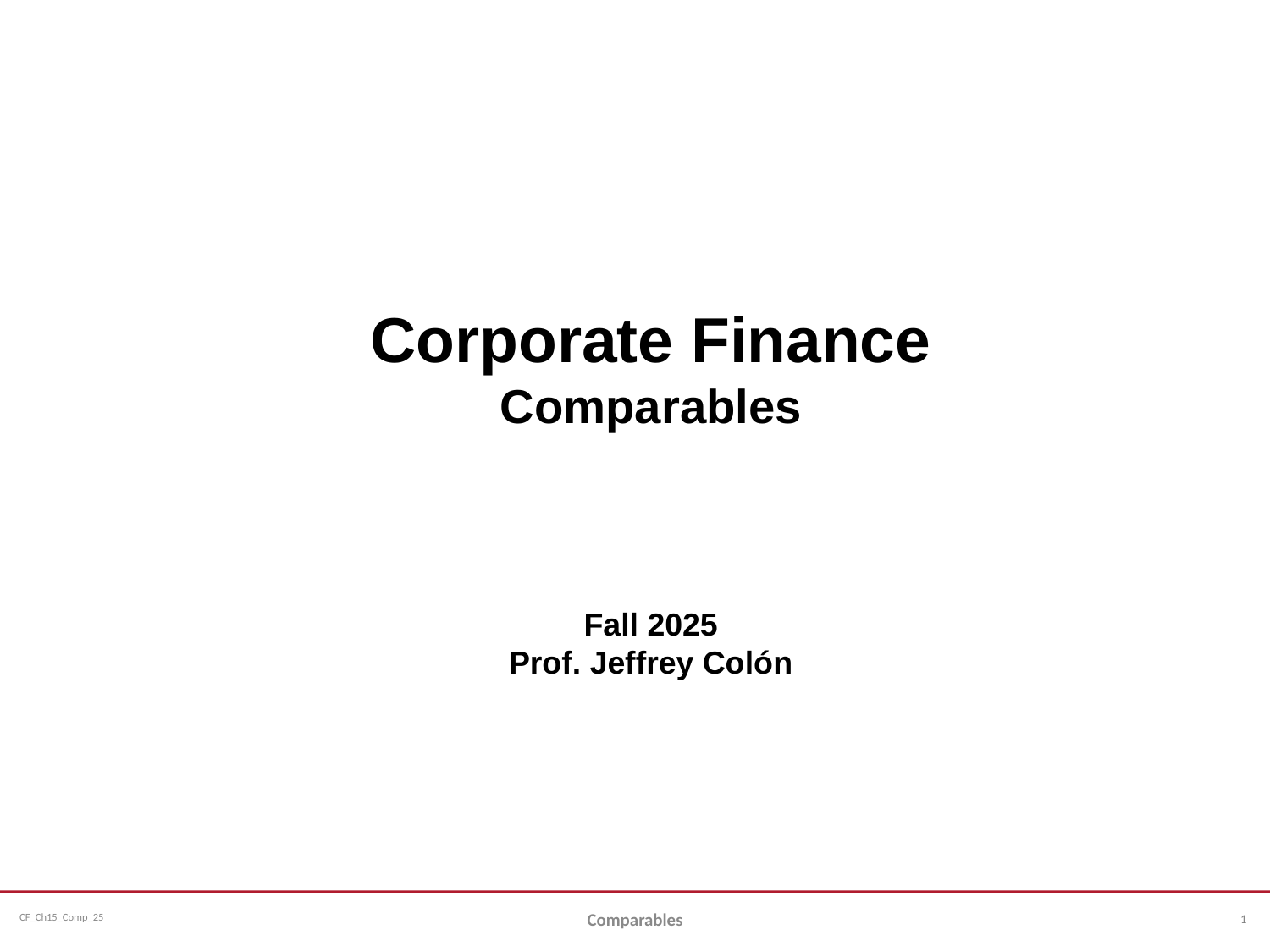

Corporate Finance
Comparables

Fall 2025
Prof. Jeffrey Colón
1
Comparables